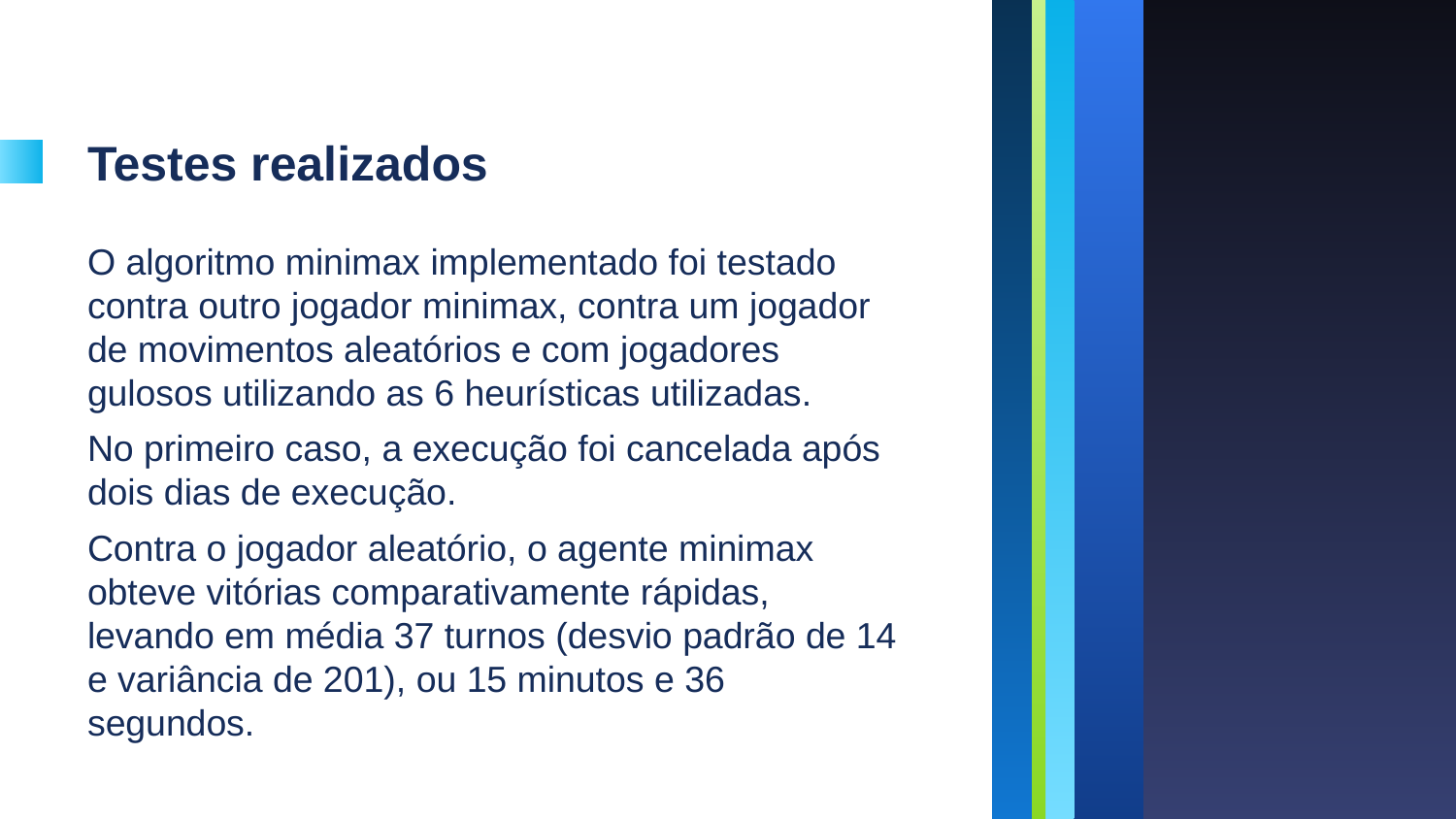

# Testes realizados
O algoritmo minimax implementado foi testado contra outro jogador minimax, contra um jogador de movimentos aleatórios e com jogadores gulosos utilizando as 6 heurísticas utilizadas.
No primeiro caso, a execução foi cancelada após dois dias de execução.
Contra o jogador aleatório, o agente minimax obteve vitórias comparativamente rápidas, levando em média 37 turnos (desvio padrão de 14 e variância de 201), ou 15 minutos e 36 segundos.